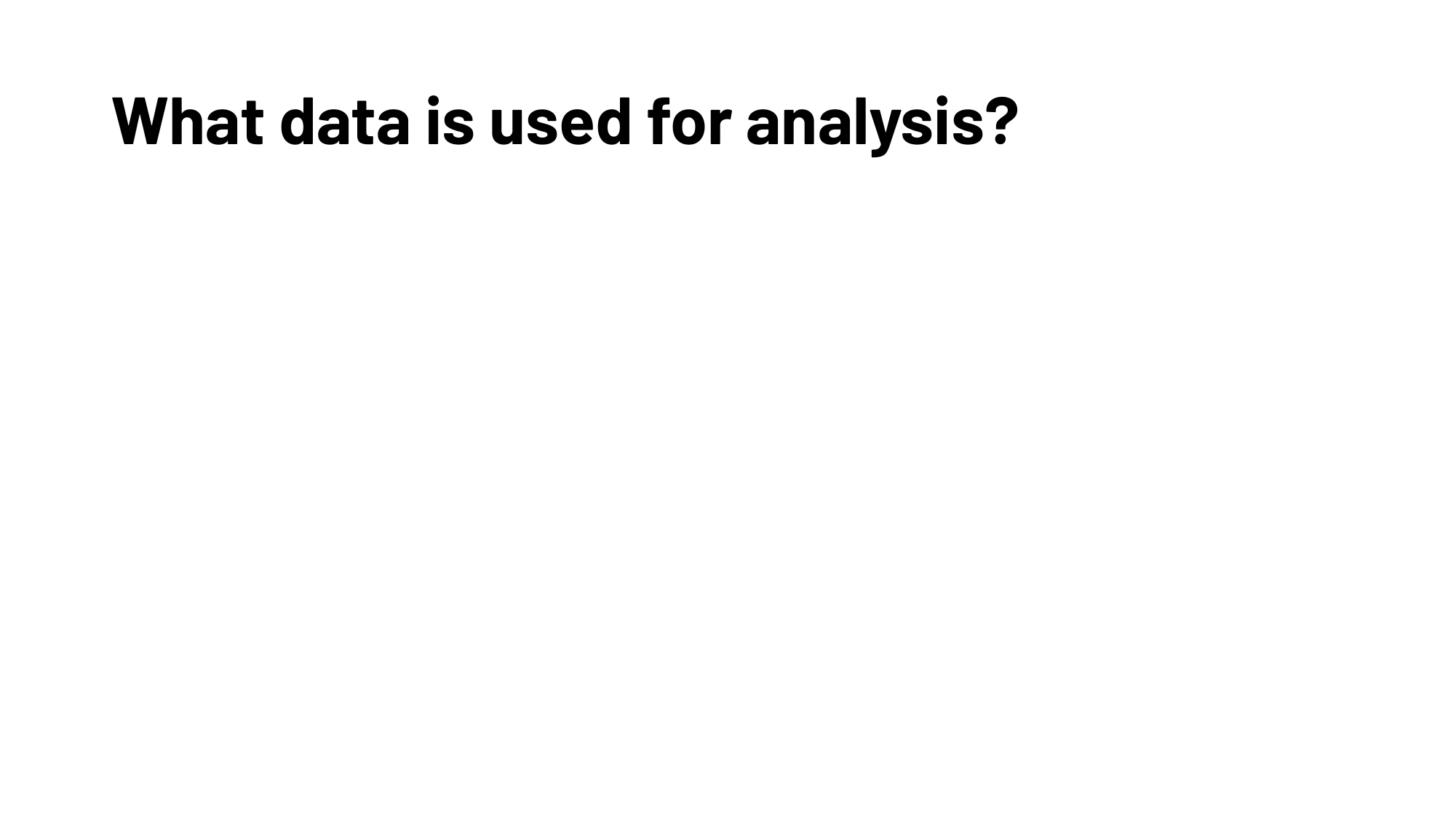

# What data is used for analysis?